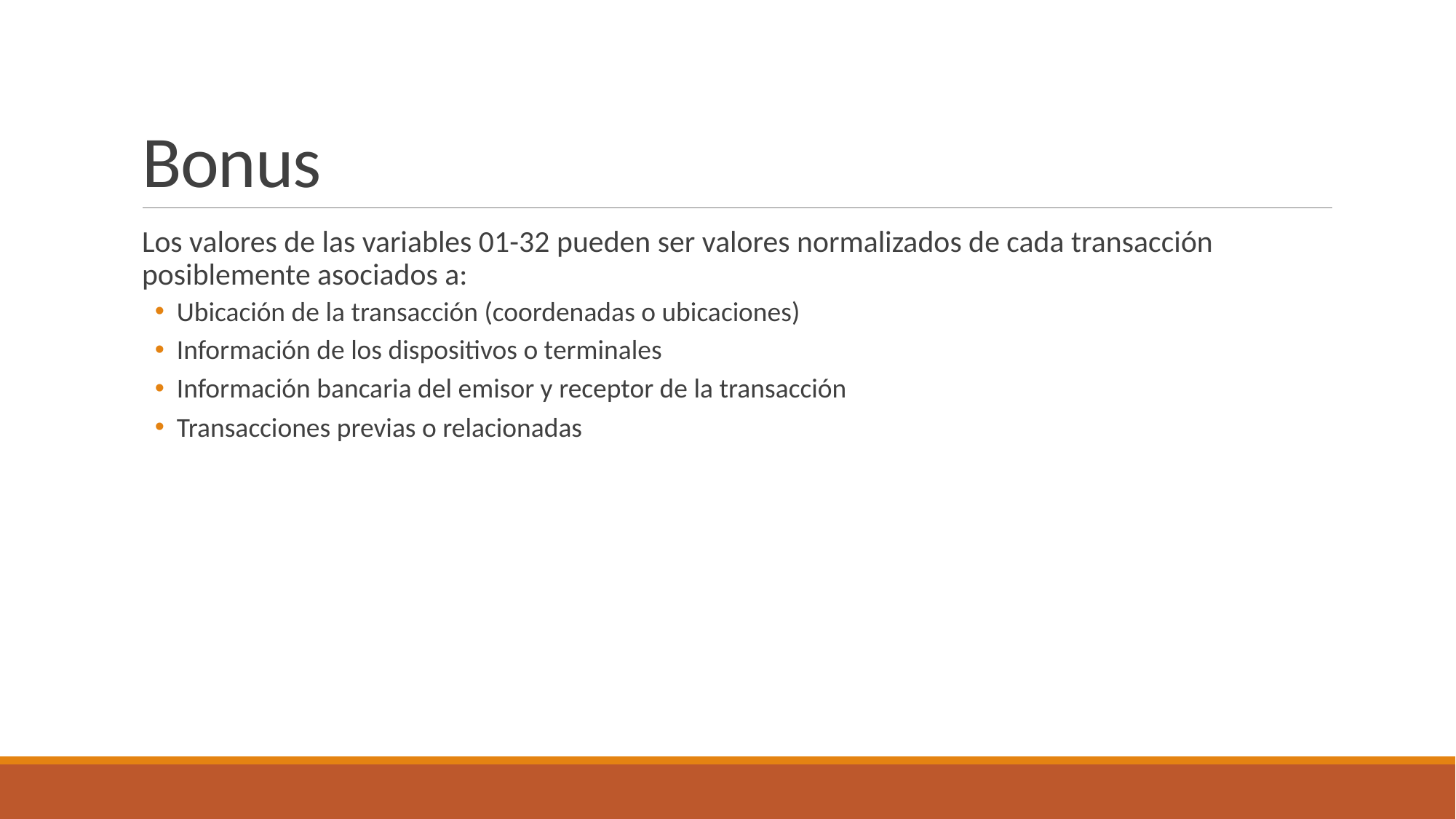

# Bonus
Los valores de las variables 01-32 pueden ser valores normalizados de cada transacción posiblemente asociados a:
Ubicación de la transacción (coordenadas o ubicaciones)
Información de los dispositivos o terminales
Información bancaria del emisor y receptor de la transacción
Transacciones previas o relacionadas